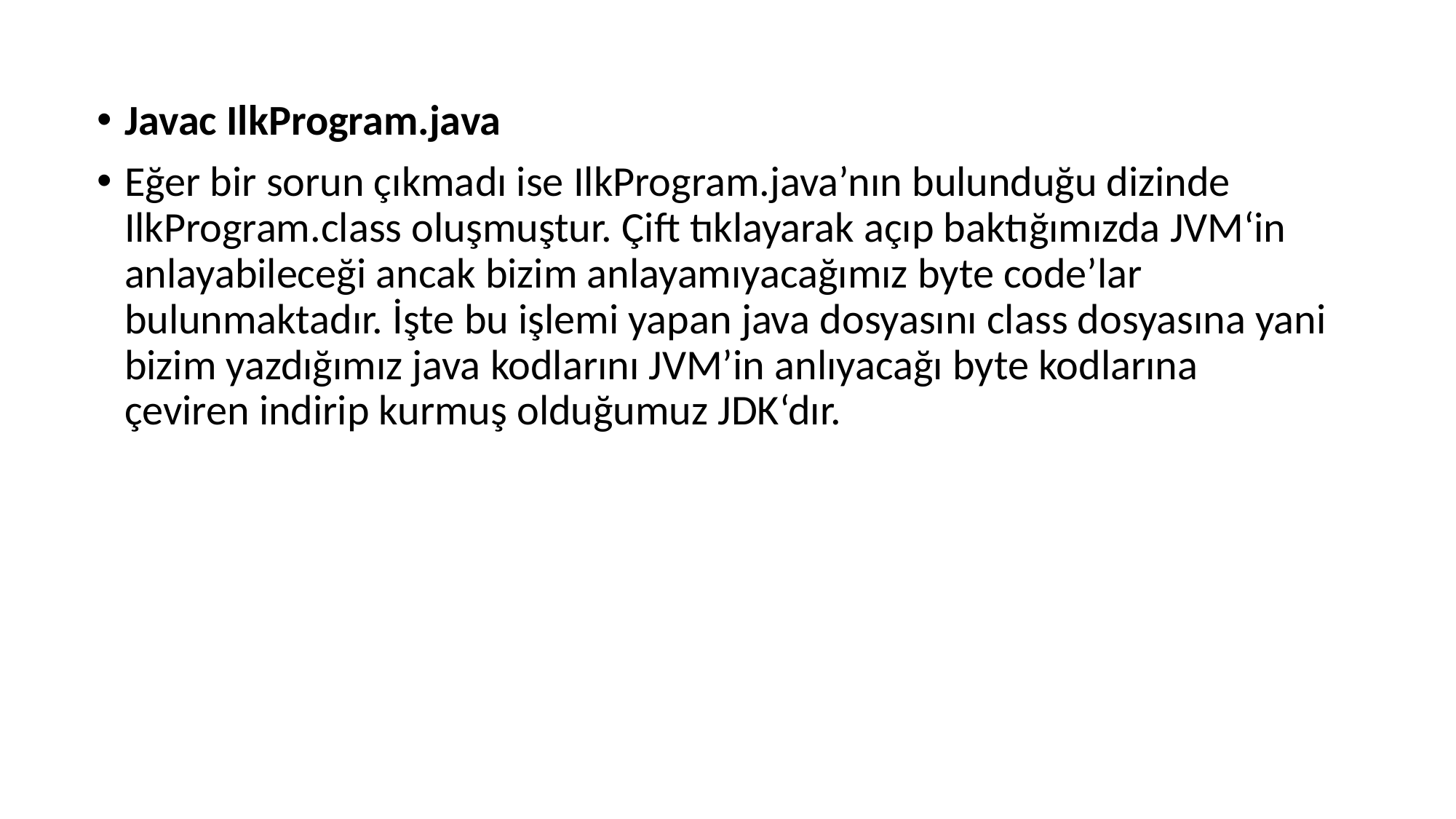

Javac IlkProgram.java
Eğer bir sorun çıkmadı ise IlkProgram.java’nın bulunduğu dizinde  IlkProgram.class oluşmuştur. Çift tıklayarak açıp baktığımızda JVM‘in anlayabileceği ancak bizim anlayamıyacağımız byte code’lar bulunmaktadır. İşte bu işlemi yapan java dosyasını class dosyasına yani bizim yazdığımız java kodlarını JVM’in anlıyacağı byte kodlarına çeviren indirip kurmuş olduğumuz JDK‘dır.